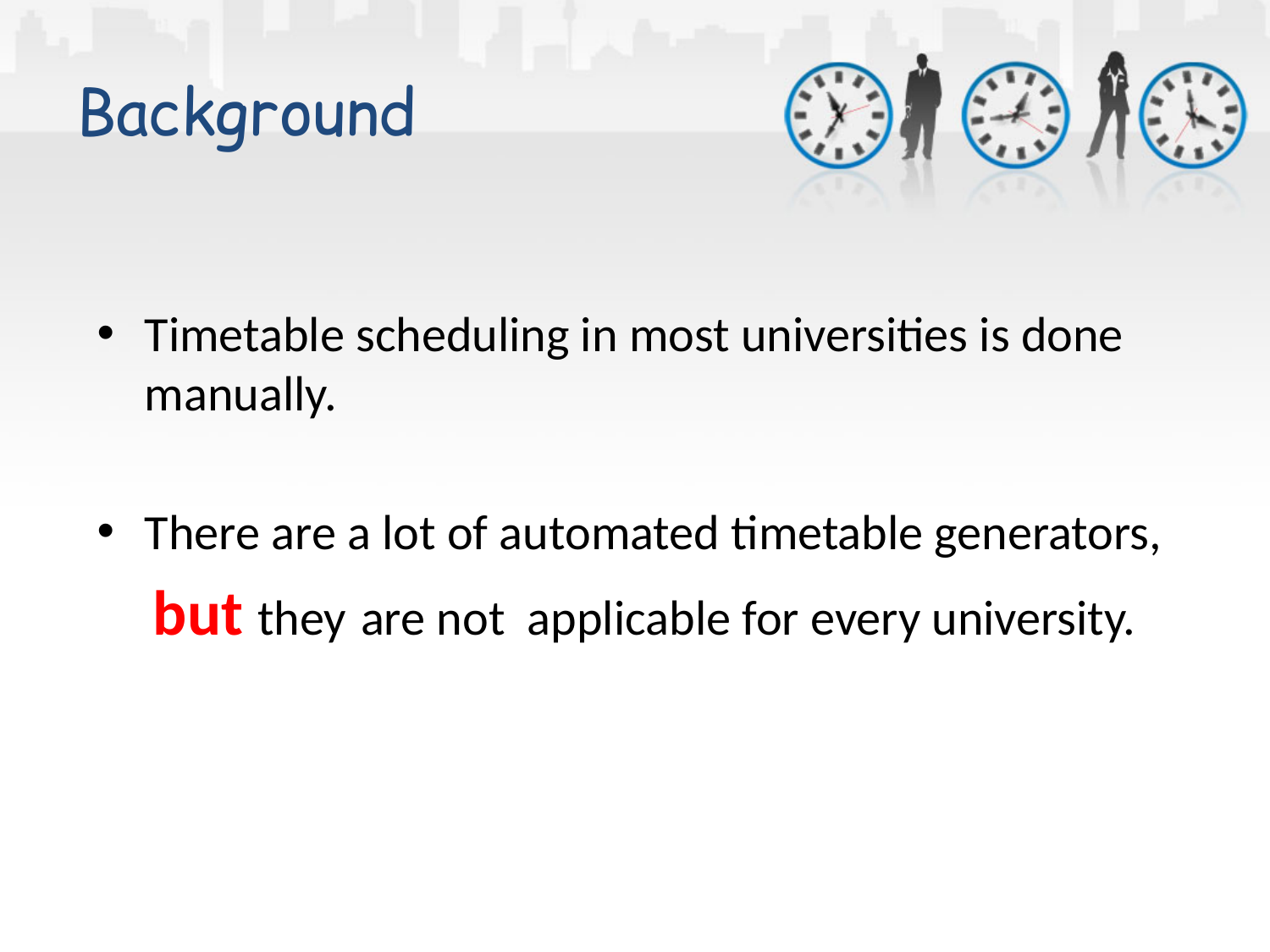

# Background
Timetable scheduling in most universities is done manually.

There are a lot of automated timetable generators,
     but they are not  applicable for every university.